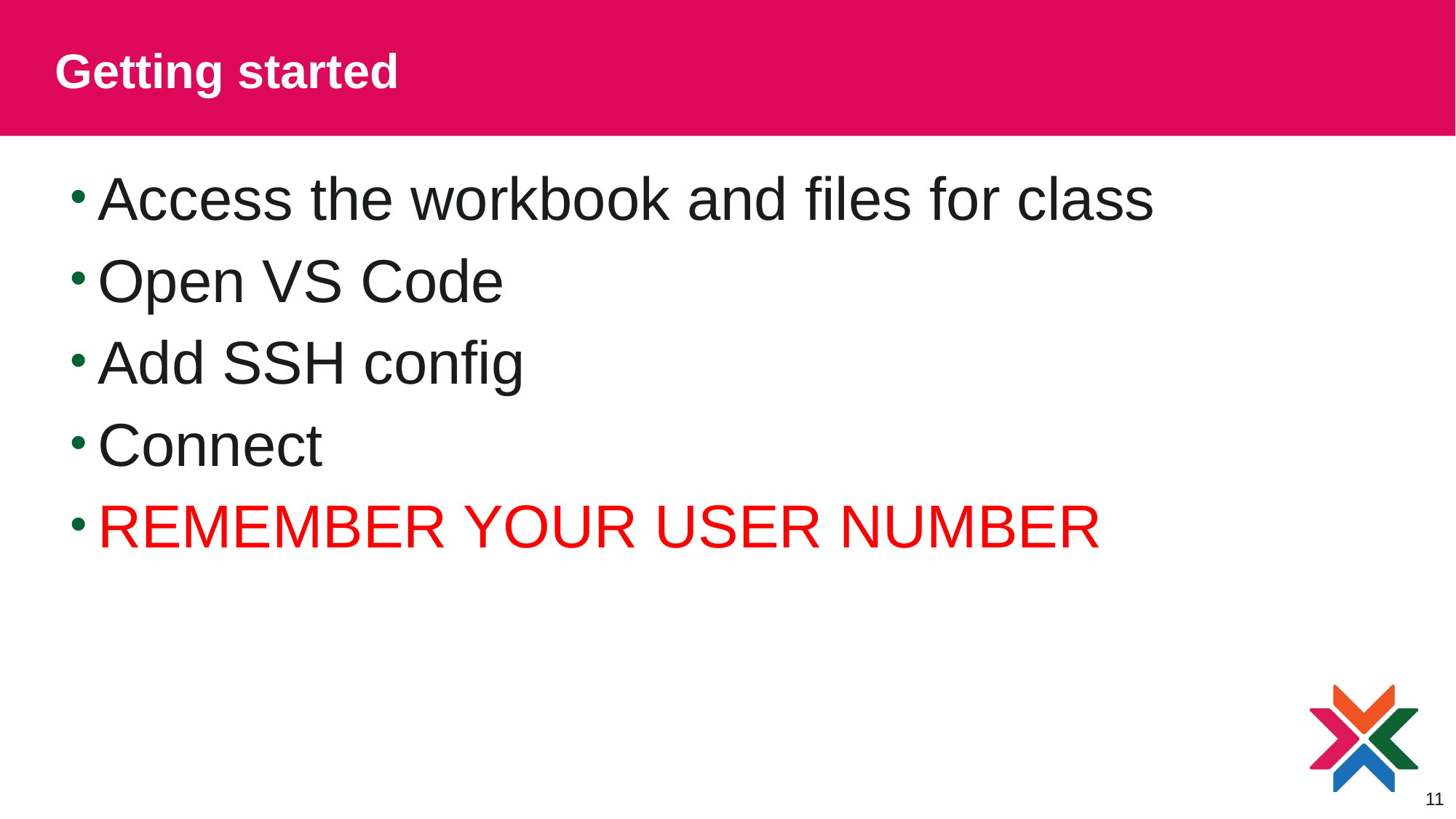

# Getting started
Access the workbook and files for class
Open VS Code
Add SSH config
Connect
REMEMBER YOUR USER NUMBER
11